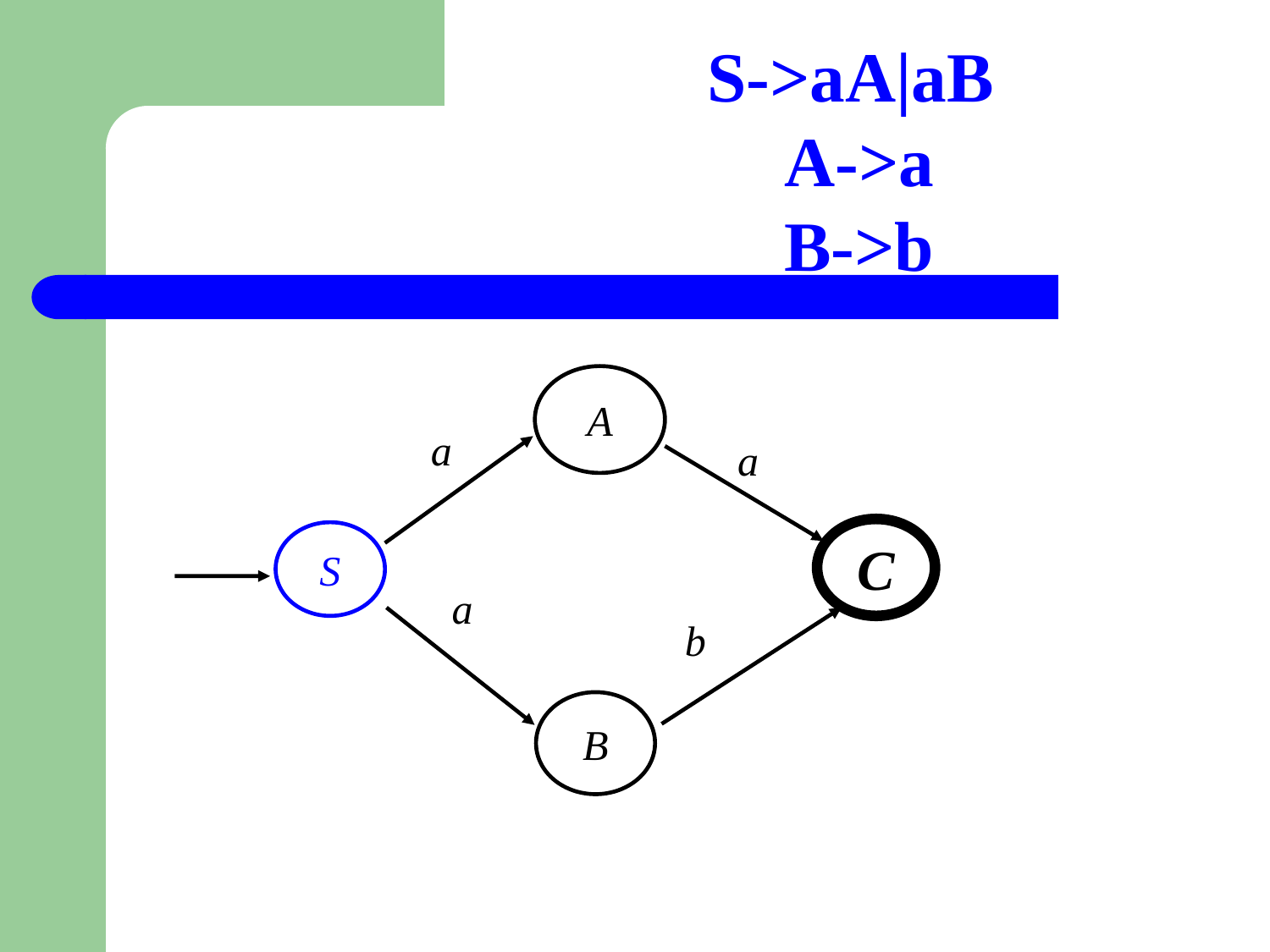

S->aA|aB
 A->a
 B->b
#

A
a
a

C
S
a

b
B